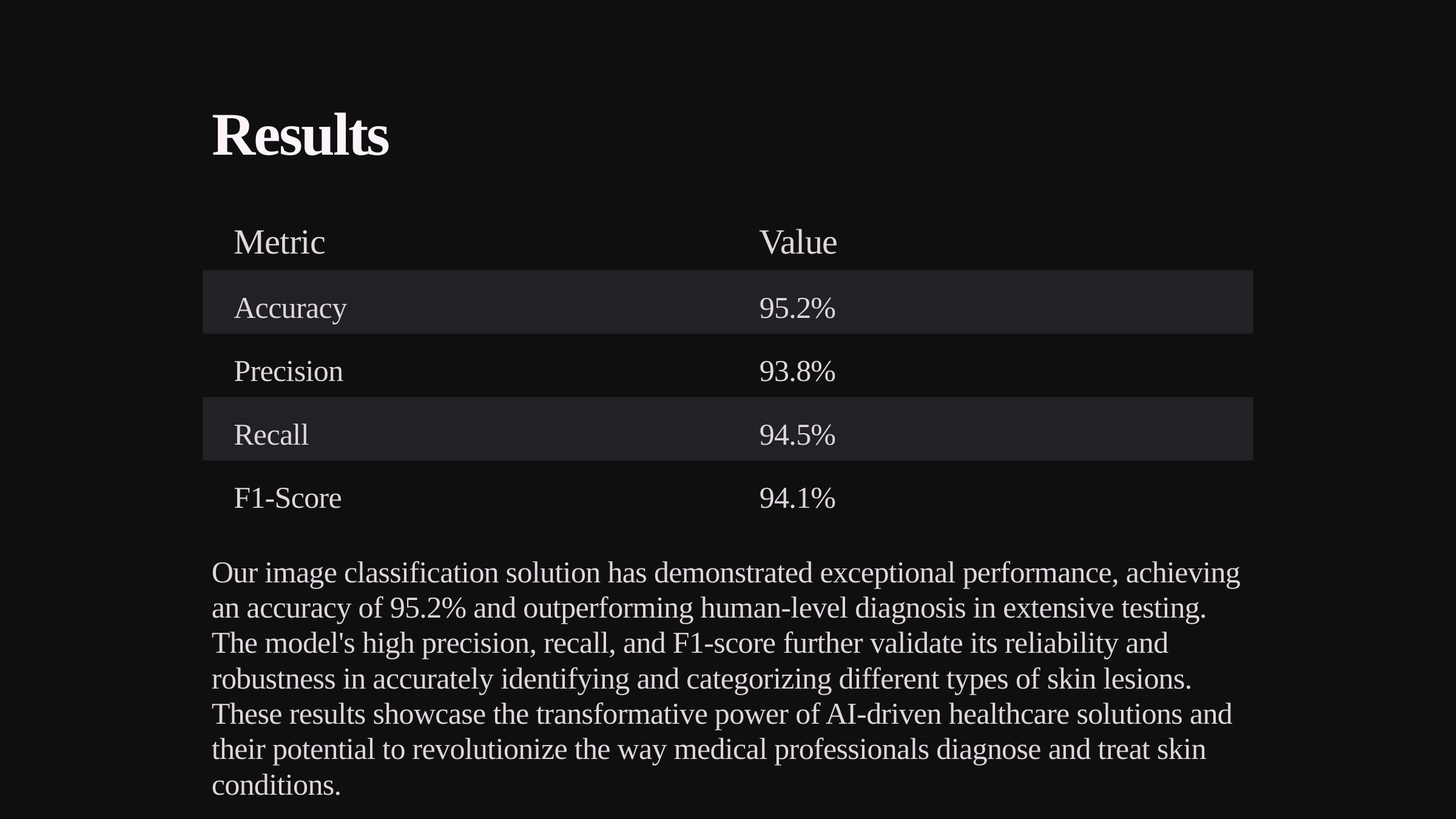

Results
Metric
Value

Accuracy
95.2%
Precision
93.8%

Recall
94.5%
F1-Score
94.1%
Our image classification solution has demonstrated exceptional performance, achieving an accuracy of 95.2% and outperforming human-level diagnosis in extensive testing. The model's high precision, recall, and F1-score further validate its reliability and robustness in accurately identifying and categorizing different types of skin lesions. These results showcase the transformative power of AI-driven healthcare solutions and their potential to revolutionize the way medical professionals diagnose and treat skin conditions.